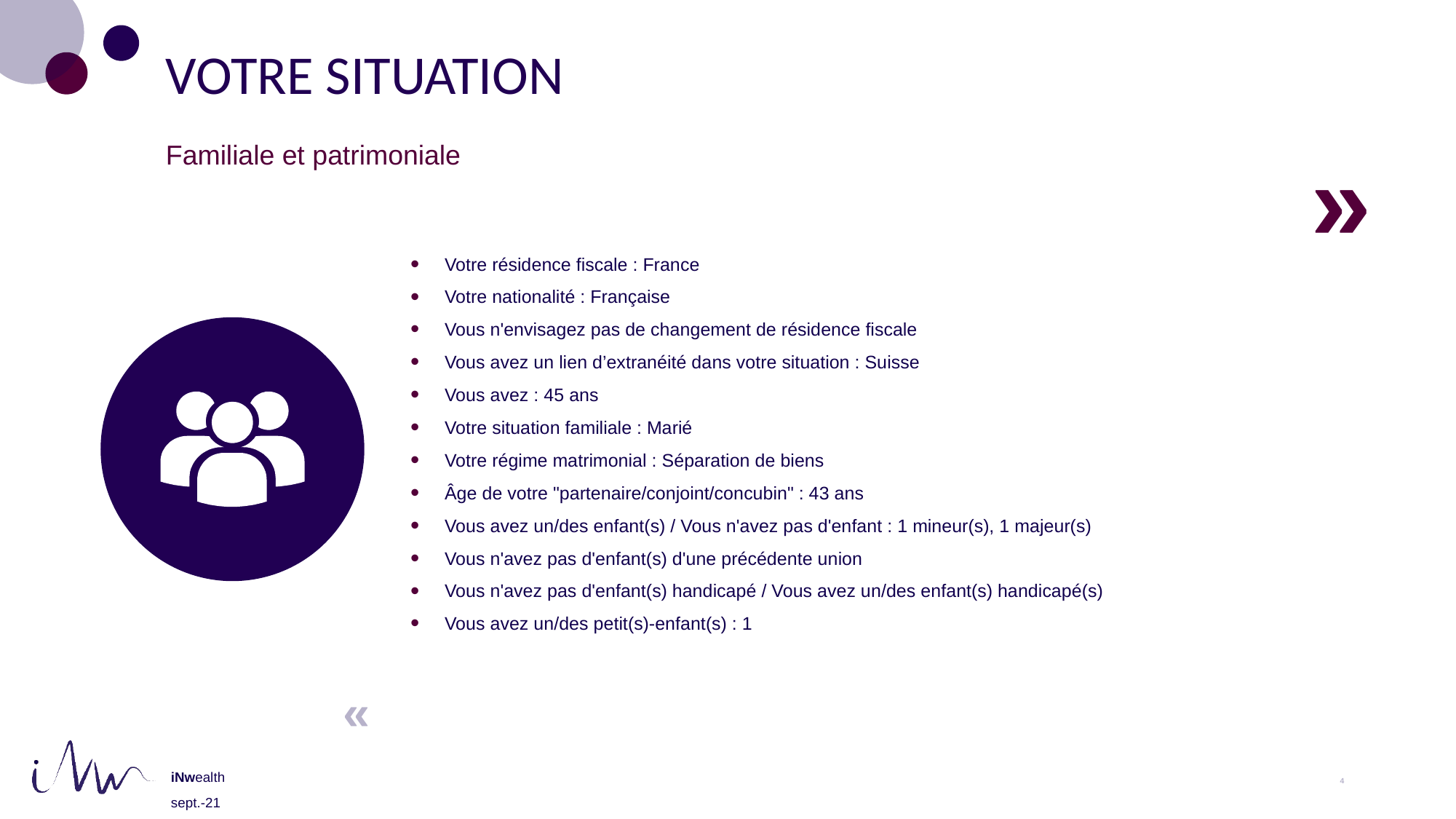

# VOTRE SITUATION
»
Familiale et patrimoniale
Votre résidence fiscale : France
Votre nationalité : Française
Vous n'envisagez pas de changement de résidence fiscale
Vous avez un lien d’extranéité dans votre situation : Suisse
Vous avez : 45 ans
Votre situation familiale : Marié
Votre régime matrimonial : Séparation de biens
Âge de votre "partenaire/conjoint/concubin" : 43 ans
Vous avez un/des enfant(s) / Vous n'avez pas d'enfant : 1 mineur(s), 1 majeur(s)
Vous n'avez pas d'enfant(s) d'une précédente union
Vous n'avez pas d'enfant(s) handicapé / Vous avez un/des enfant(s) handicapé(s)
Vous avez un/des petit(s)-enfant(s) : 1

«